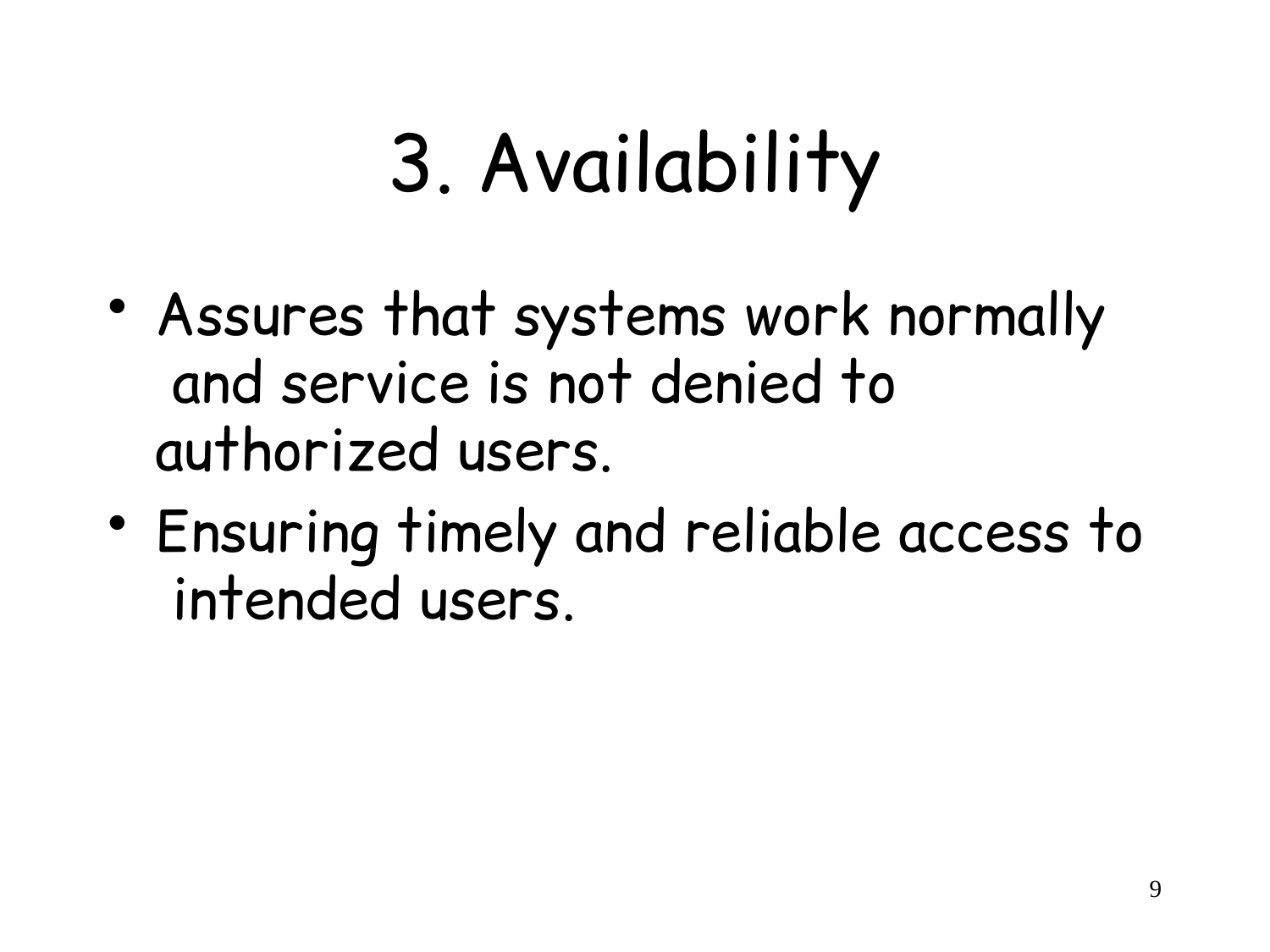

# 3. Availability
Assures that systems work normally  and service is not denied to  authorized users.
Ensuring timely and reliable access to  intended users.
9